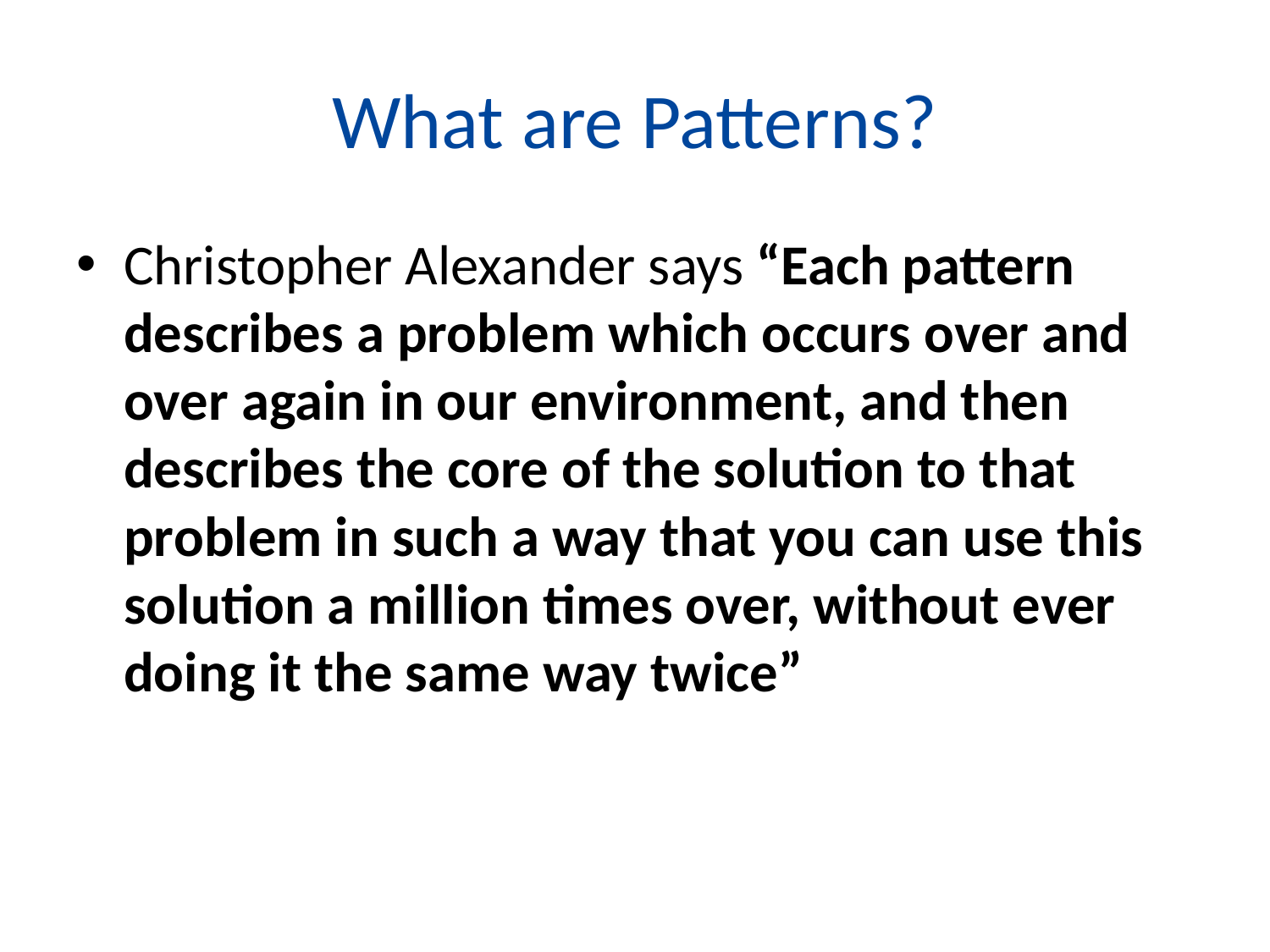

# What are Patterns?
Christopher Alexander says “Each pattern describes a problem which occurs over and over again in our environment, and then describes the core of the solution to that problem in such a way that you can use this solution a million times over, without ever doing it the same way twice”